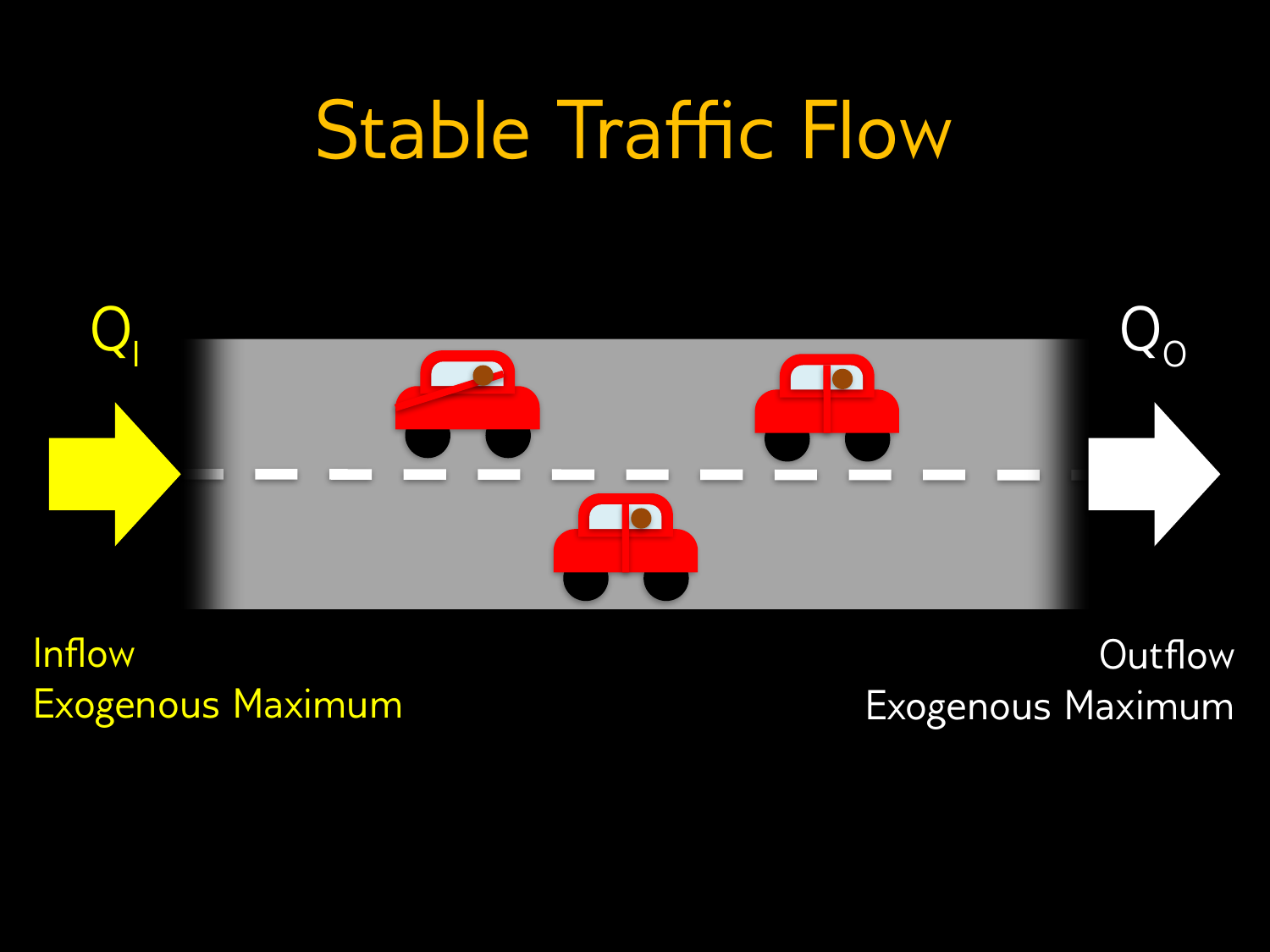

# Stable Traffic Flow

QI
QO

Inflow
Exogenous Maximum
Outflow
Exogenous Maximum